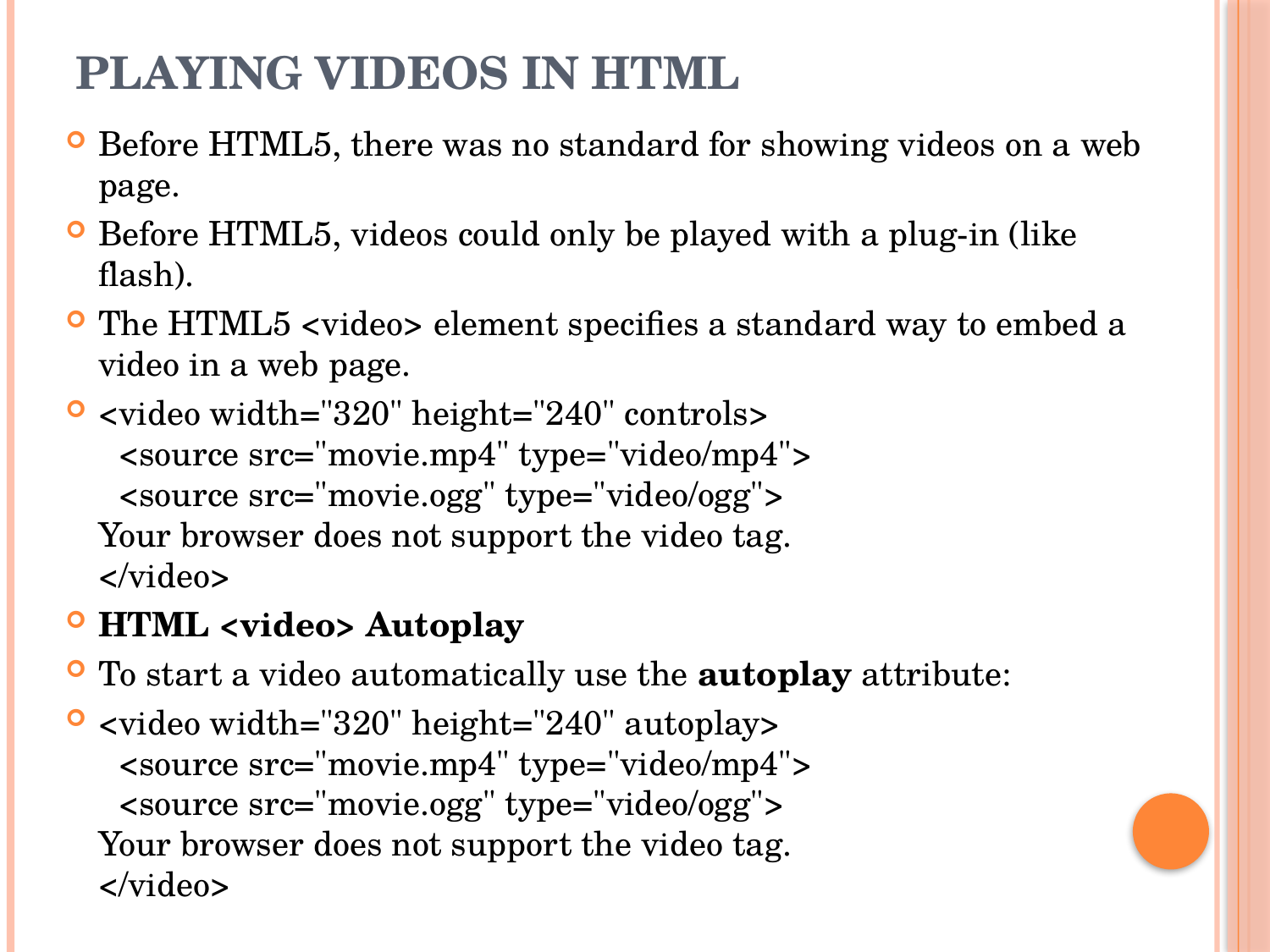

# Playing Videos in HTML
Before HTML5, there was no standard for showing videos on a web page.
Before HTML5, videos could only be played with a plug-in (like flash).
The HTML5 <video> element specifies a standard way to embed a video in a web page.
<video width="320" height="240" controls>
  <source src="movie.mp4" type="video/mp4">
  <source src="movie.ogg" type="video/ogg">
Your browser does not support the video tag.
</video>
HTML <video> Autoplay
To start a video automatically use the autoplay attribute:
<video width="320" height="240" autoplay>
  <source src="movie.mp4" type="video/mp4">
  <source src="movie.ogg" type="video/ogg">
Your browser does not support the video tag.
</video>